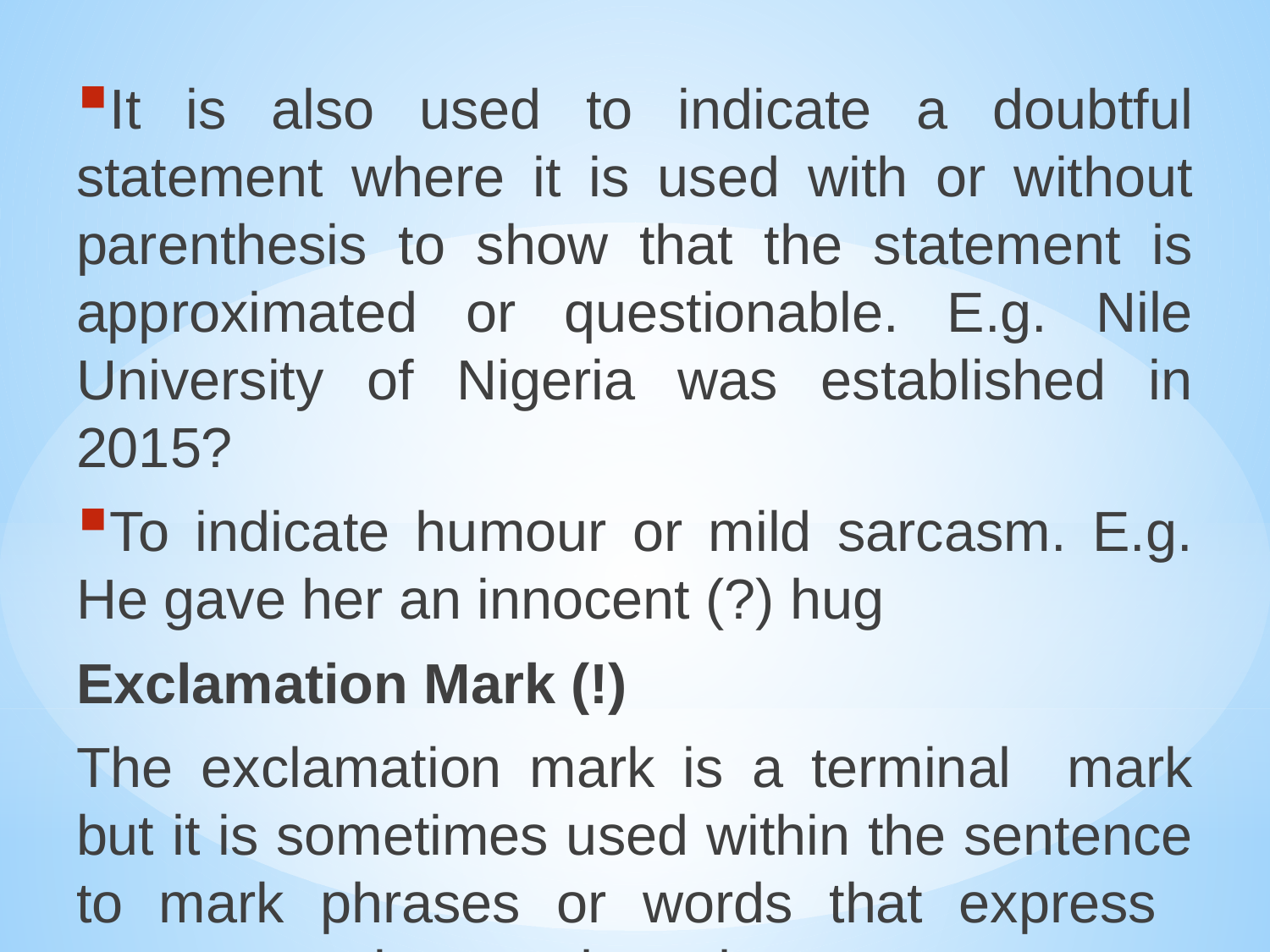

It is also used to indicate a doubtful statement where it is used with or without parenthesis to show that the statement is approximated or questionable. E.g. Nile University of Nigeria was established in 2015?
To indicate humour or mild sarcasm. E.g. He gave her an innocent (?) hug
Exclamation Mark (!)
The exclamation mark is a terminal  mark but it is sometimes used within the sentence to mark phrases or words that express  strong emotions such as those